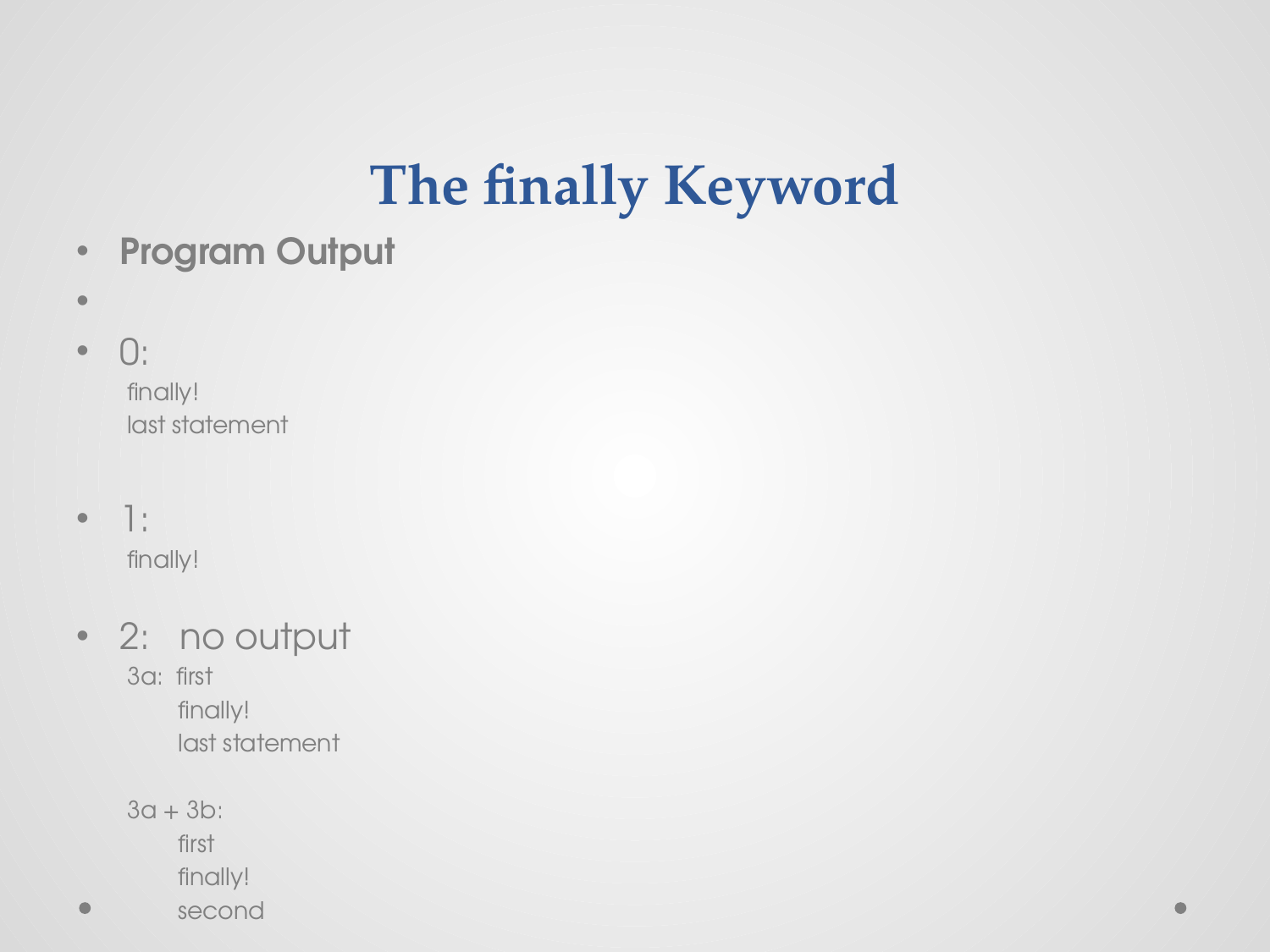

# The finally Keyword
Program Output

0:
finally!
last statement

1:
finally!

2:   no output
3a:  first
finally!
last statement

3a + 3b:
first
finally!
second